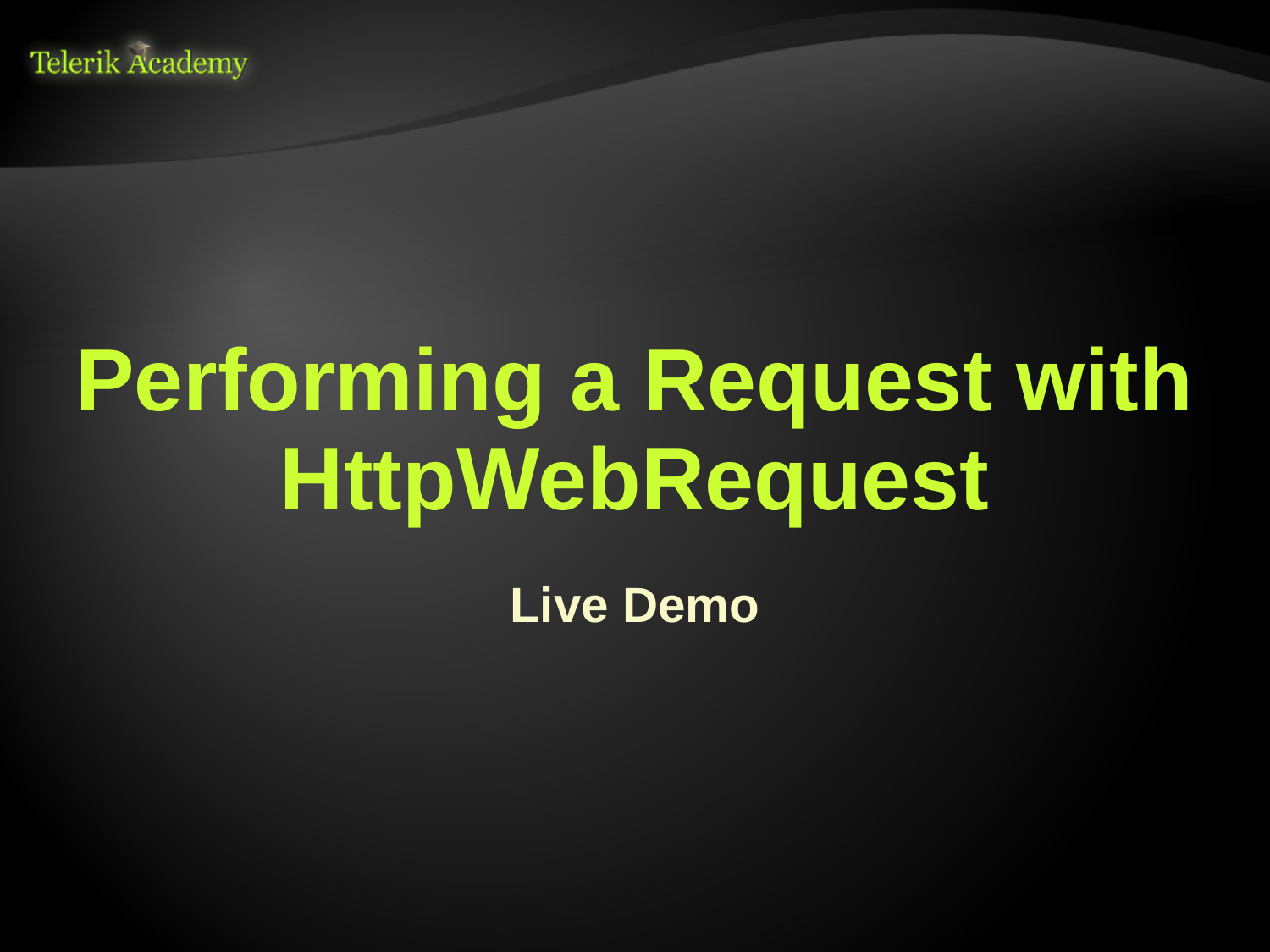

# Performing a Request with HttpWebRequest
Live Demo